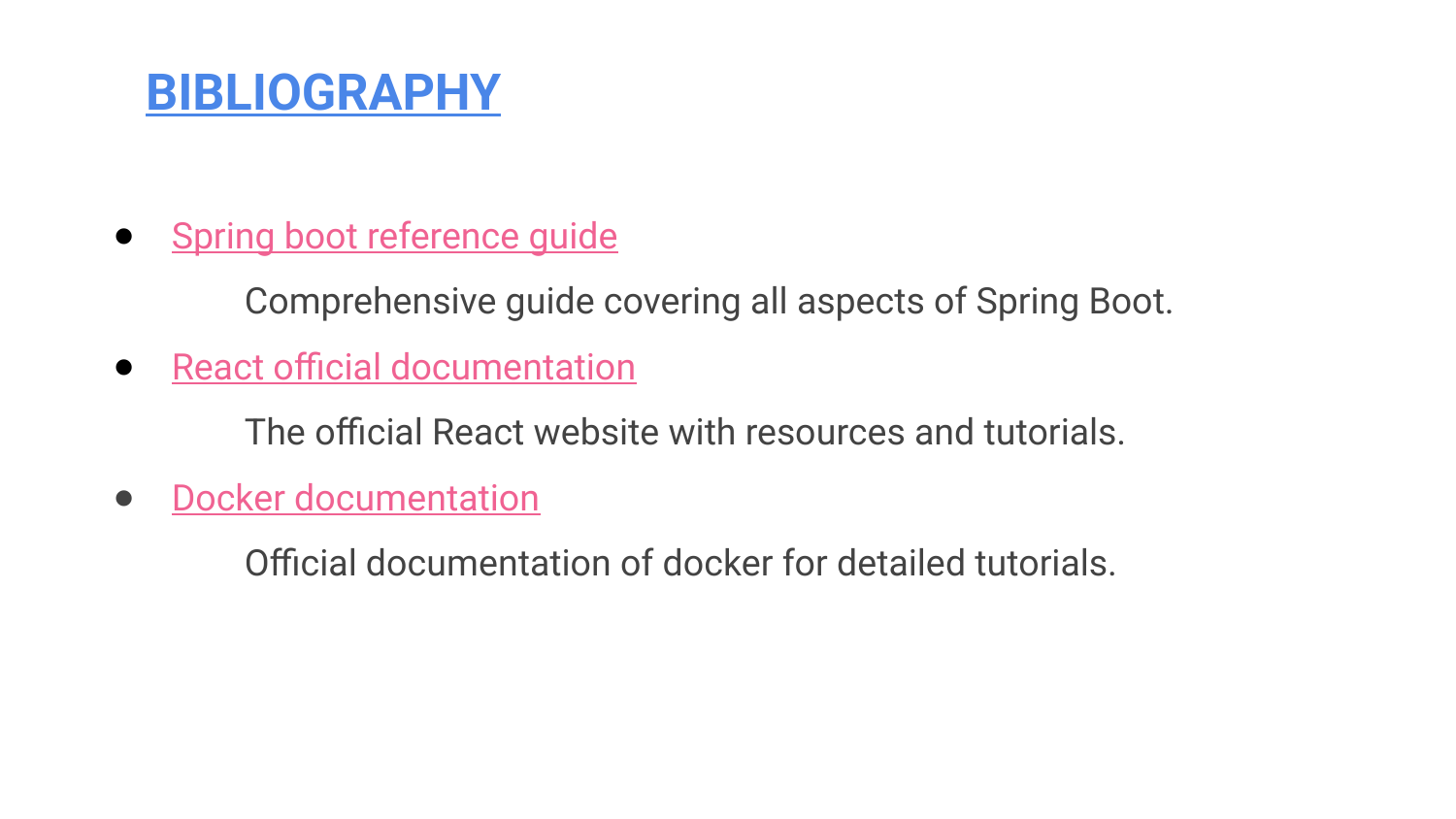

BIBLIOGRAPHY

Spring boot reference guide
	Comprehensive guide covering all aspects of Spring Boot.
React official documentation
	The official React website with resources and tutorials.
Docker documentation
       	Official documentation of docker for detailed tutorials.